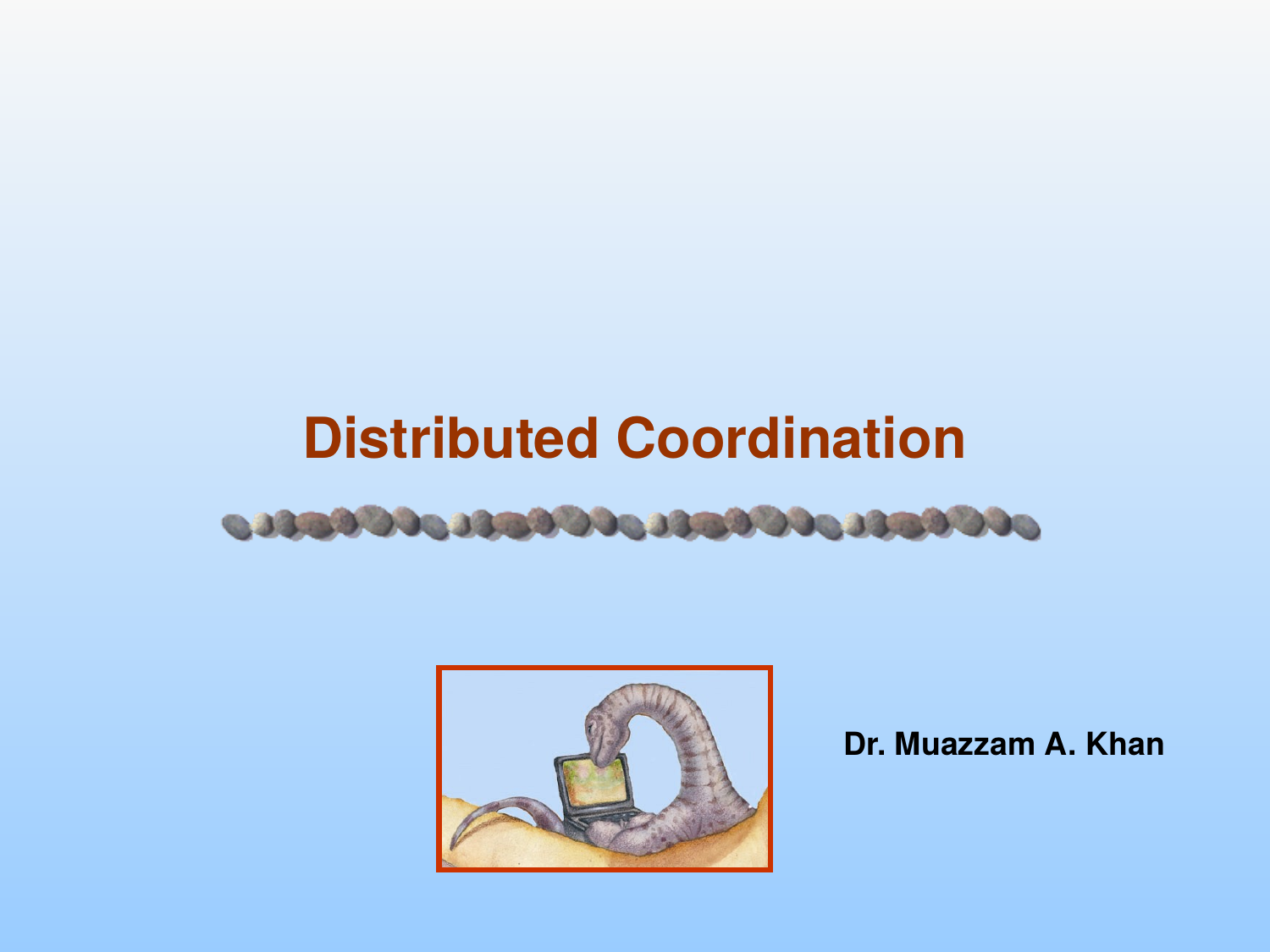

# Distributed Coordination
Dr. Muazzam A. Khan